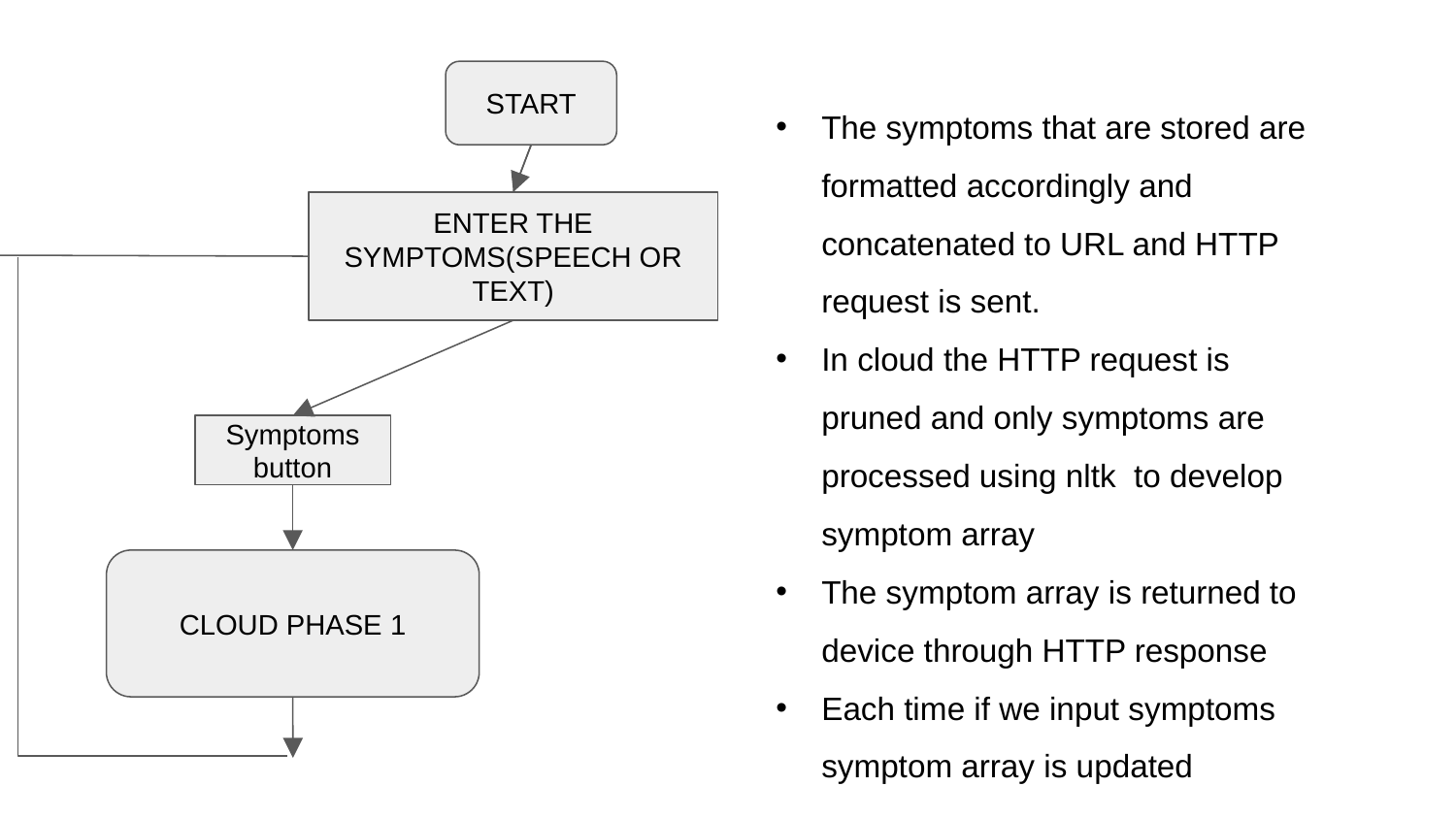

START
The symptoms that are stored are formatted accordingly and concatenated to URL and HTTP request is sent.
In cloud the HTTP request is pruned and only symptoms are processed using nltk  to develop symptom array
The symptom array is returned to device through HTTP response
Each time if we input symptoms symptom array is updated
ENTER THE SYMPTOMS(SPEECH OR TEXT)

Symptoms
button
CLOUD PHASE 1